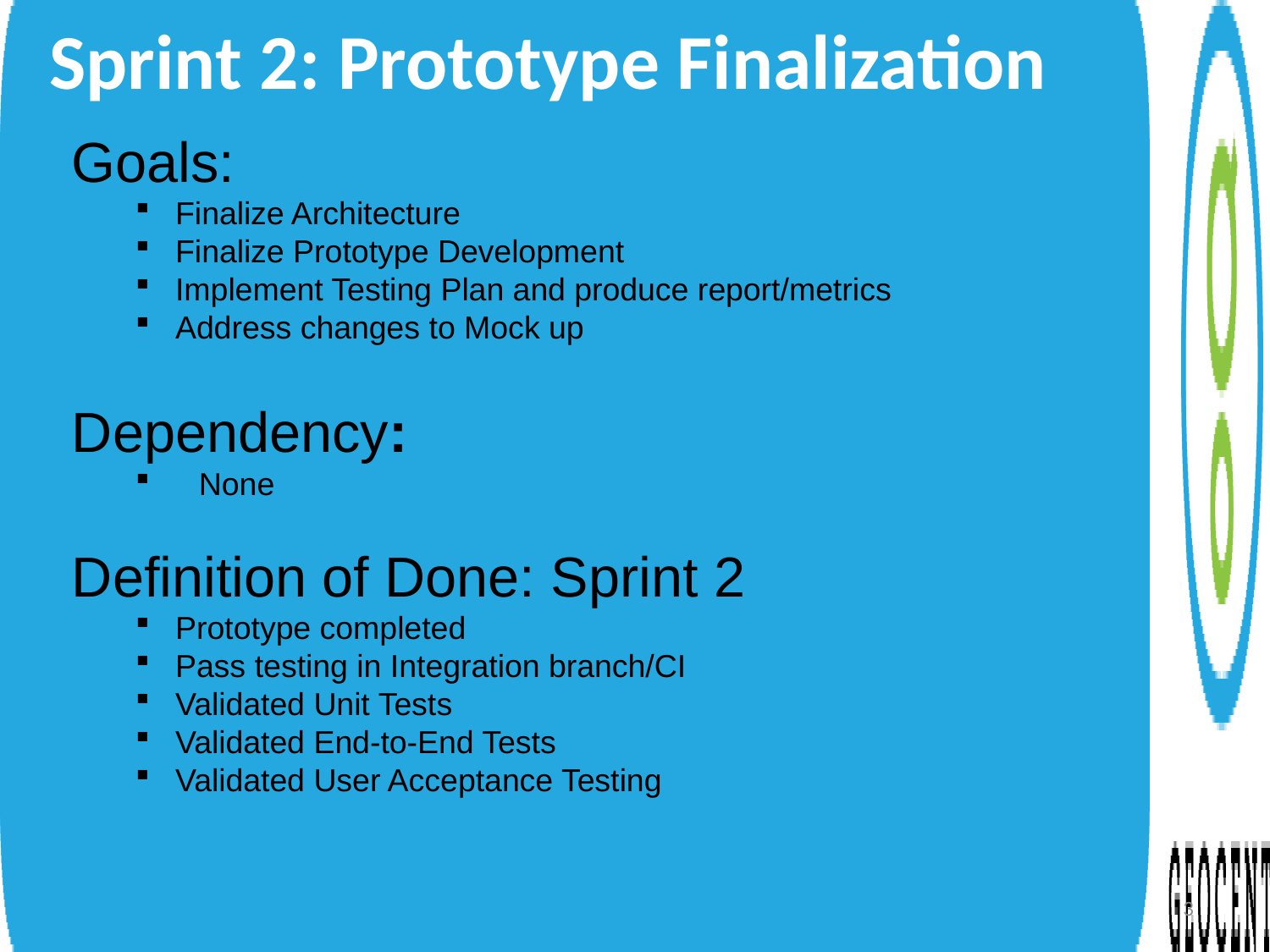

Sprint 2: Prototype Finalization
Goals:
Finalize Architecture
Finalize Prototype Development
Implement Testing Plan and produce report/metrics
Address changes to Mock up

Dependency:
None

Definition of Done: Sprint 2
Prototype completed
Pass testing in Integration branch/CI
Validated Unit Tests
Validated End-to-End Tests
Validated User Acceptance Testing
3